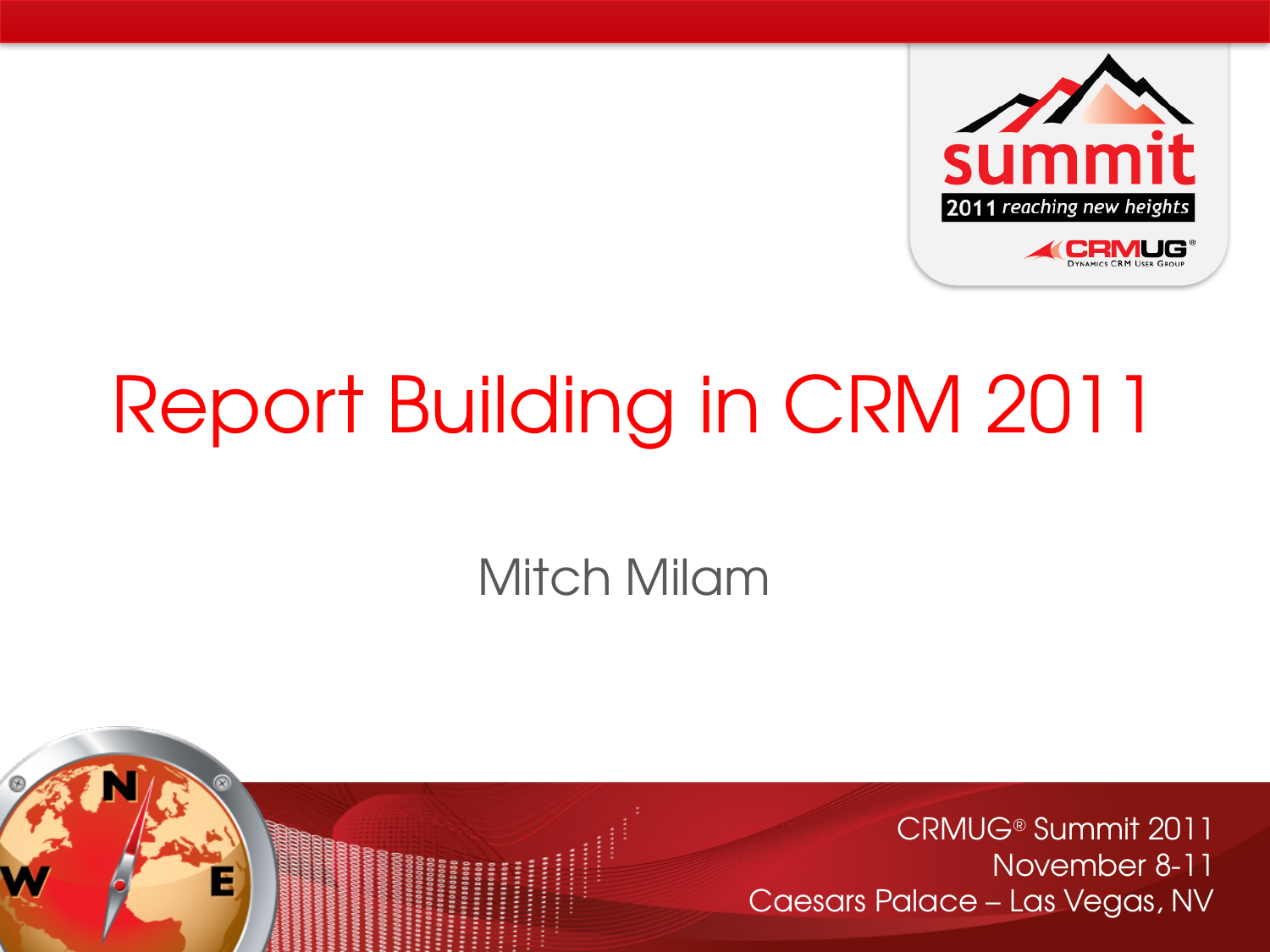

# Report Building in CRM 2011
Mitch Milam